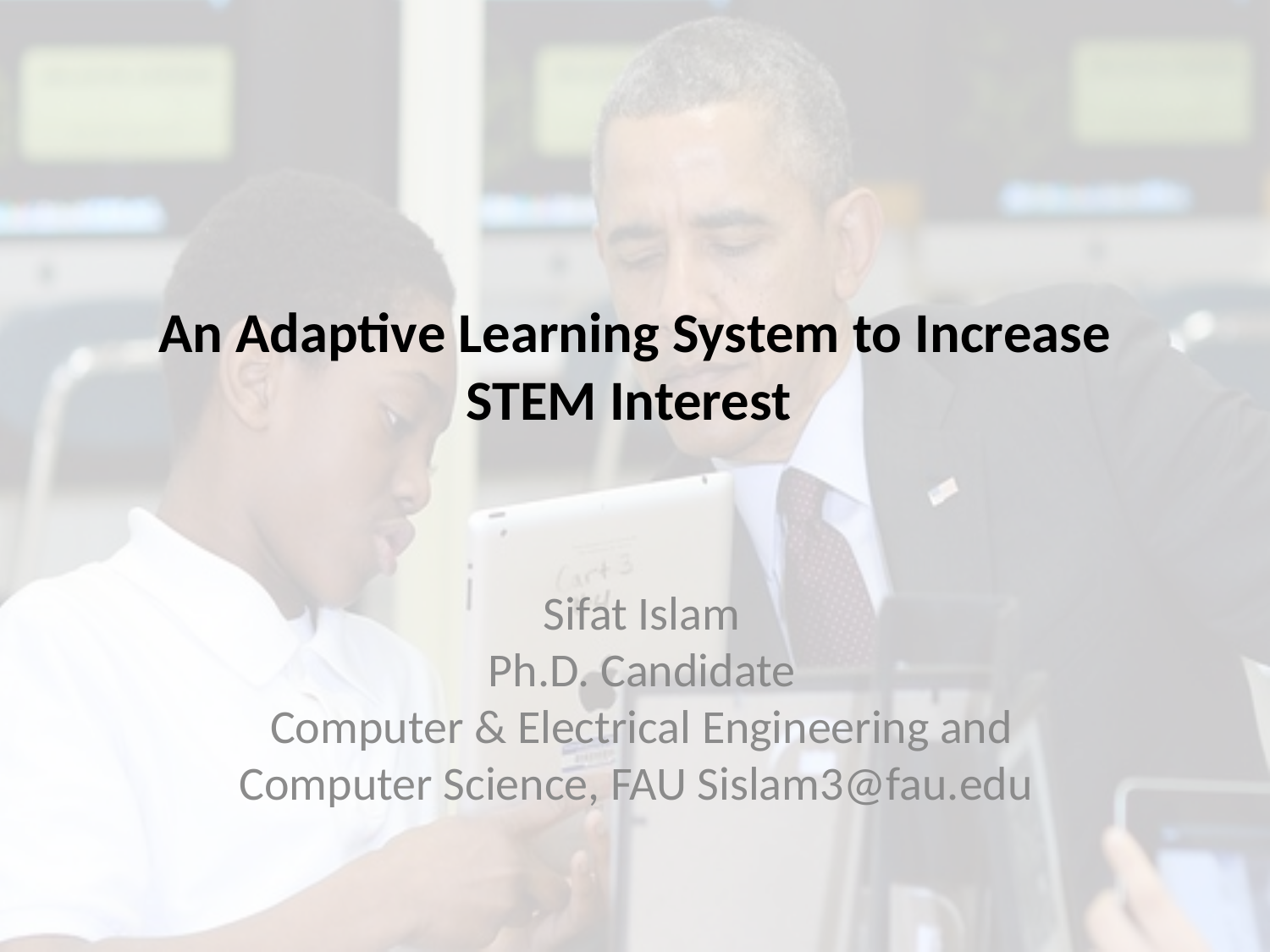

# An Adaptive Learning System to Increase STEM Interest
Sifat Islam
Ph.D. Candidate
Computer & Electrical Engineering and Computer Science, FAU Sislam3@fau.edu